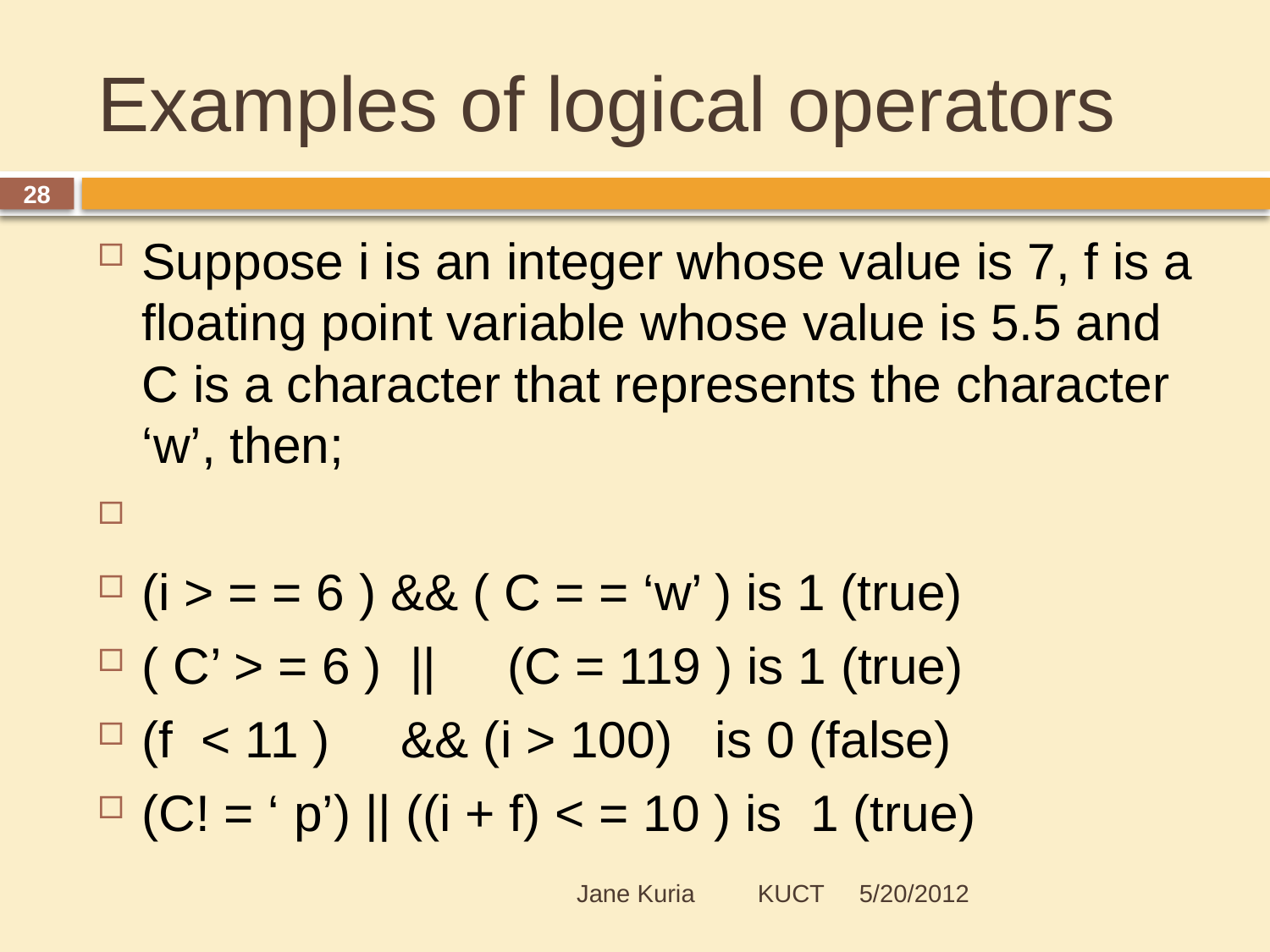

# Examples of logical operators
28
Suppose i is an integer whose value is 7, f is a floating point variable whose value is 5.5 and C is a character that represents the character ‘w’, then;

(i > = = 6 ) && ( C = = ‘w’ ) is 1 (true)
( C’ > = 6 )  ||     (C = 119 ) is 1 (true)
(f  < 11 )     && (i > 100)   is 0 (false)
(C! = ‘ p’) || ((i + f) < = 10 ) is  1 (true)

Jane Kuria         KUCT
5/20/2012